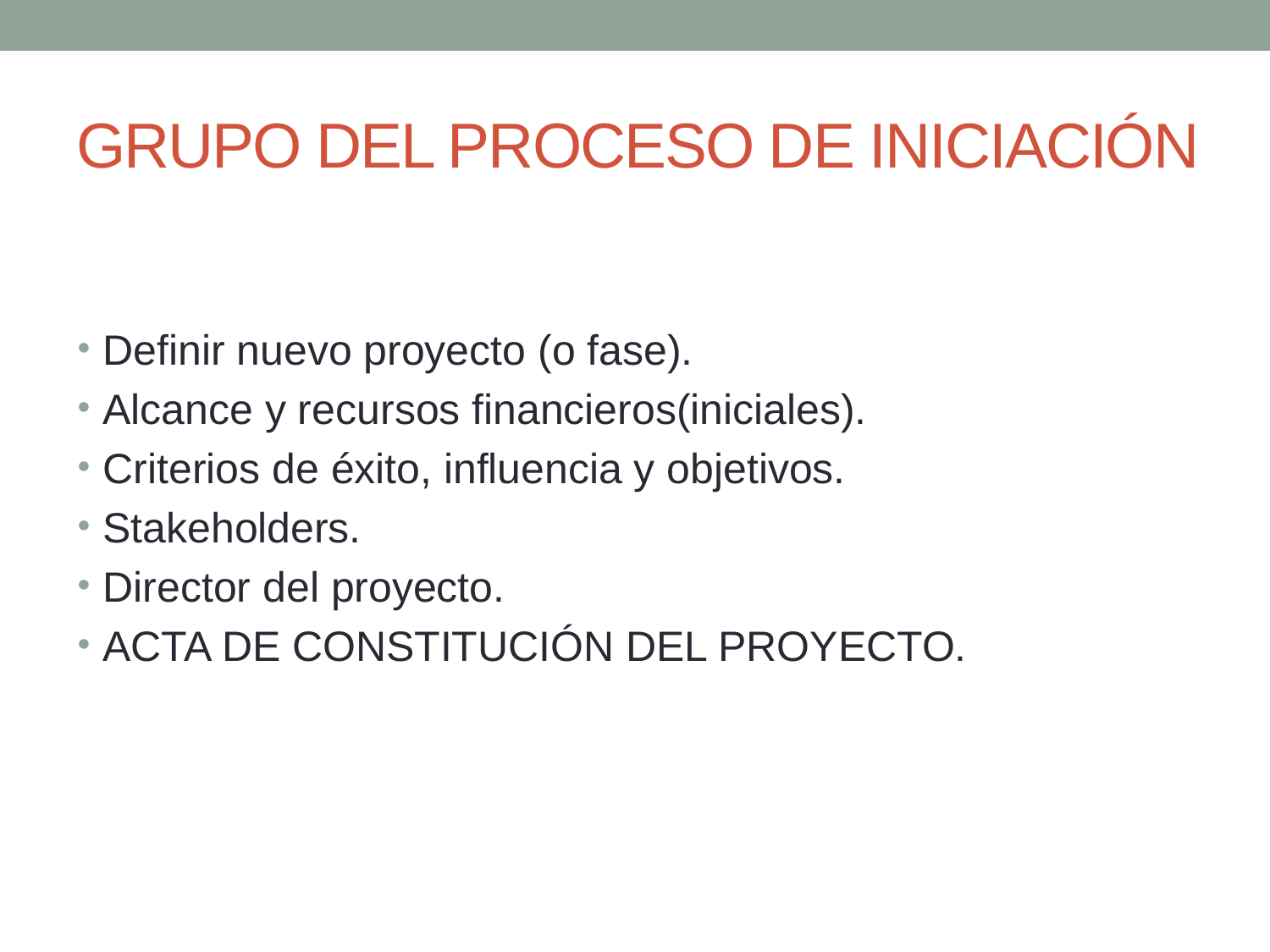

# GRUPO DEL PROCESO DE INICIACIÓN
Definir nuevo proyecto (o fase).
Alcance y recursos financieros(iniciales).
Criterios de éxito, influencia y objetivos.
Stakeholders.
Director del proyecto.
ACTA DE CONSTITUCIÓN DEL PROYECTO.